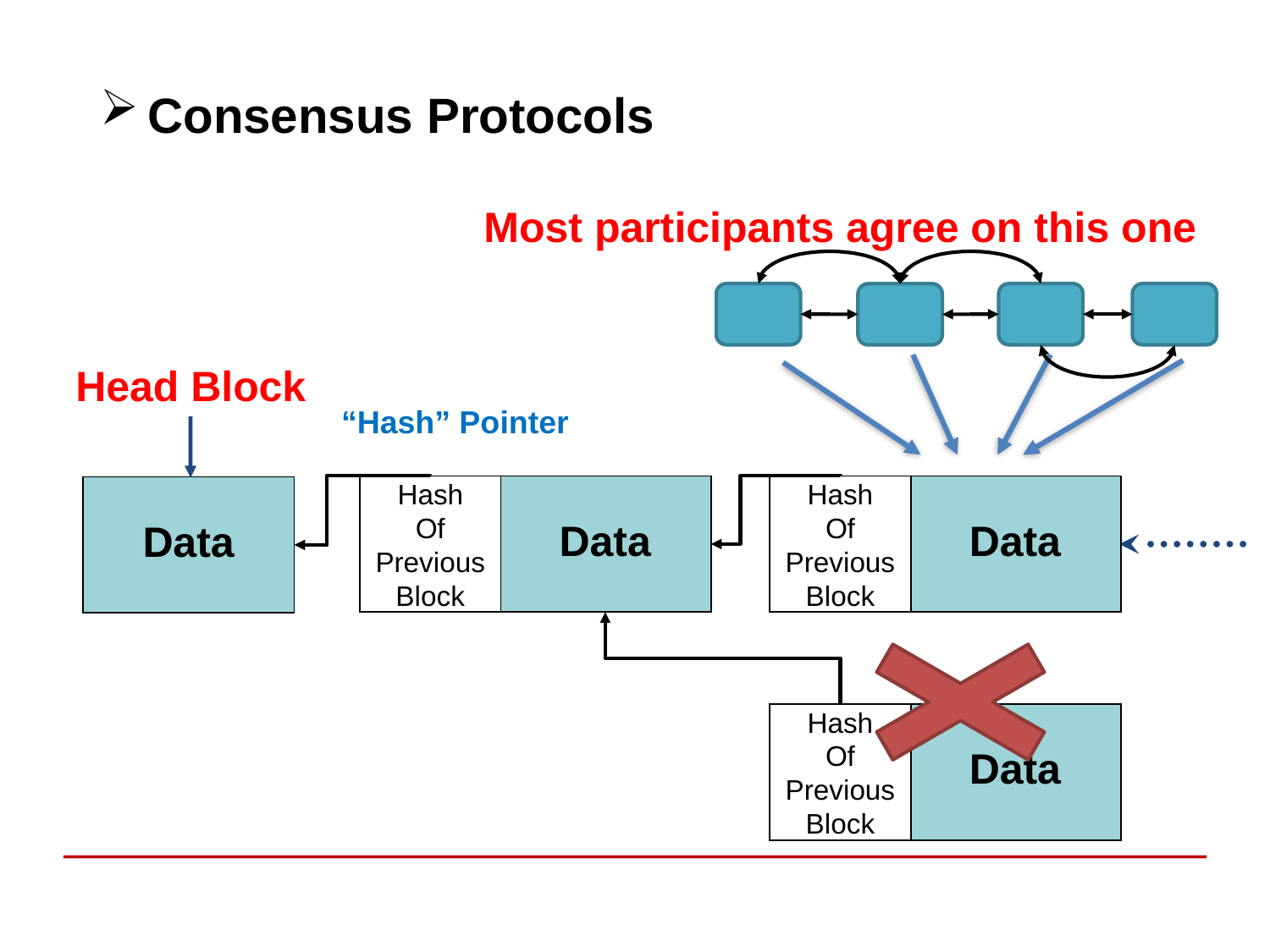

Consensus Protocols
Most participants agree on this one

Head Block
“Hash” Pointer

Hash
Of
Previous
Block
Data
Hash
Of
Previous
Block
Data
Data

Hash
Of
Previous
Block
Data
11